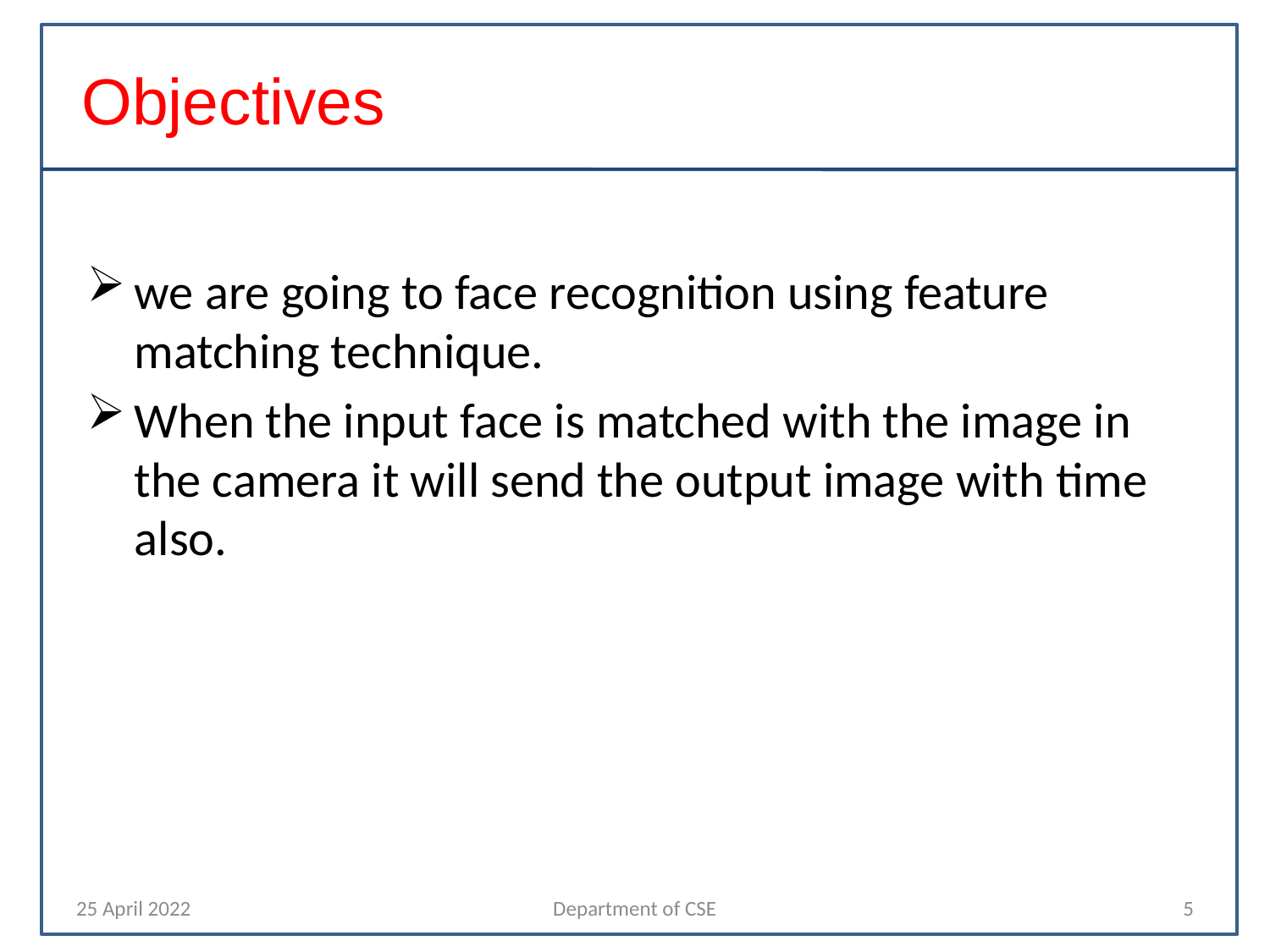

# Objectives
we are going to face recognition using feature matching technique.
When the input face is matched with the image in the camera it will send the output image with time also.

25 April 2022
Department of CSE
5